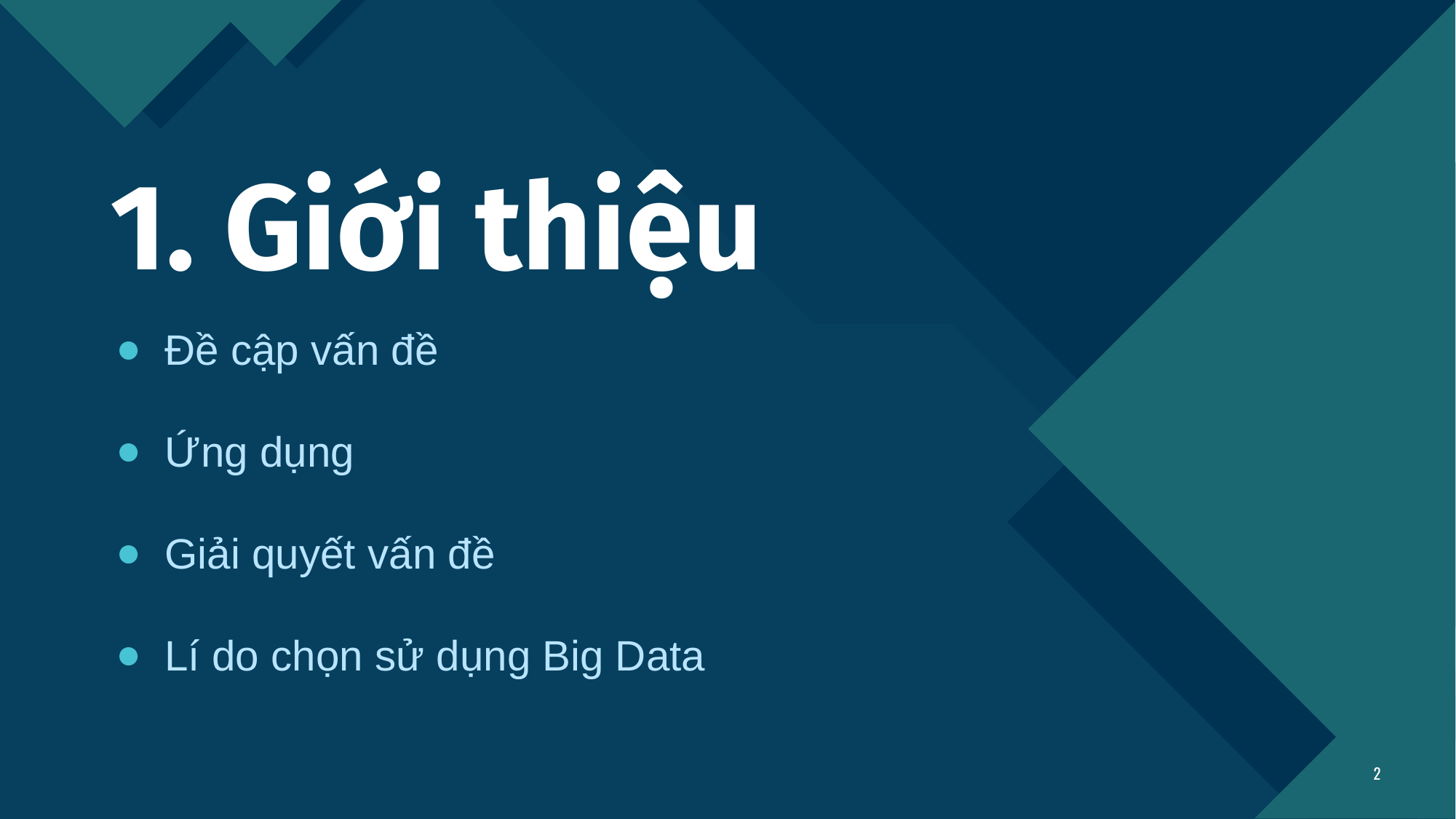

# 1. Giới thiệu
Đề cập vấn đề

Ứng dụng

Giải quyết vấn đề

Lí do chọn sử dụng Big Data

2